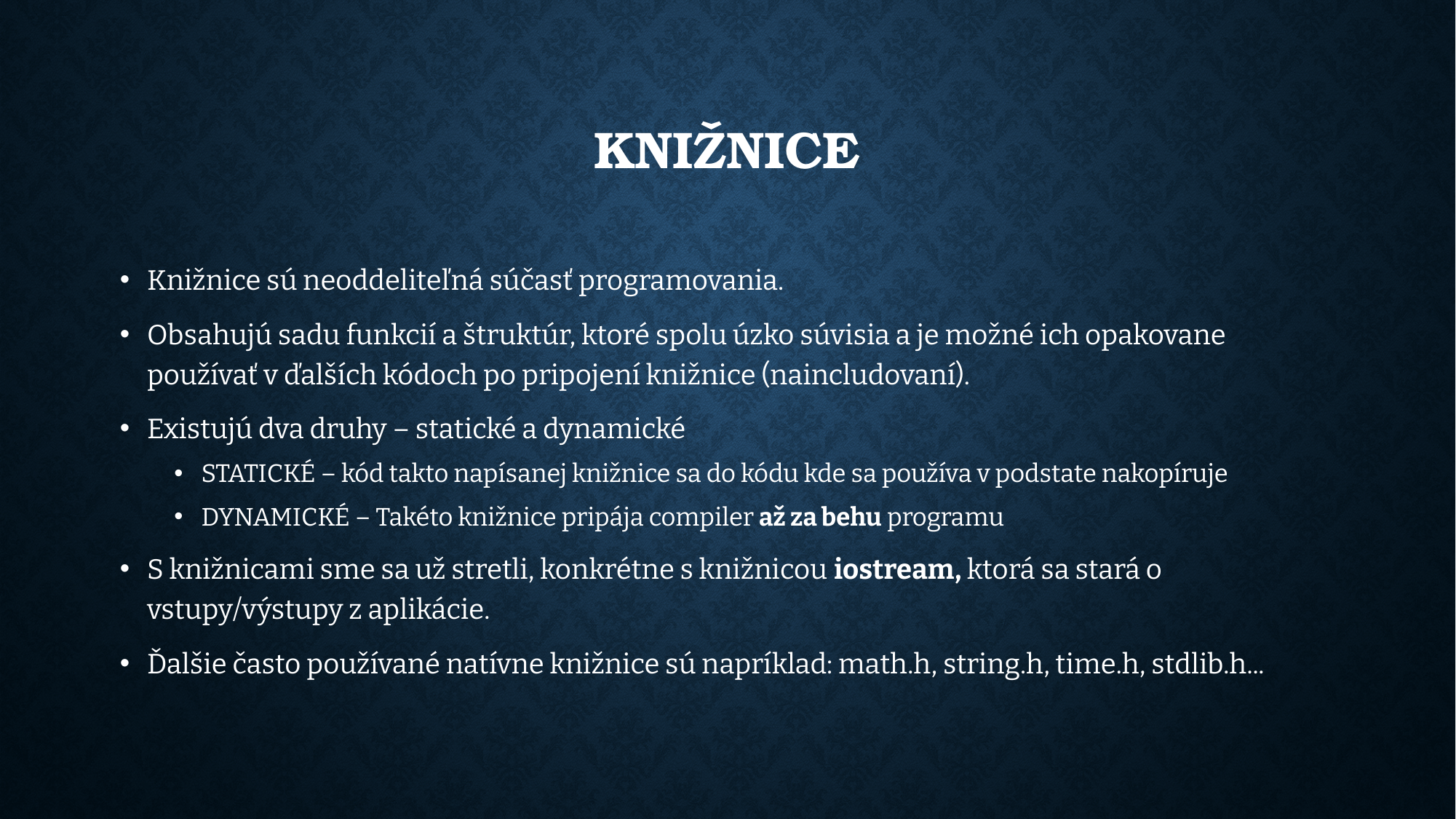

# Knižnice
Knižnice sú neoddeliteľná súčasť programovania.
Obsahujú sadu funkcií a štruktúr, ktoré spolu úzko súvisia a je možné ich opakovane používať v ďalších kódoch po pripojení knižnice (naincludovaní).
Existujú dva druhy – statické a dynamické
STATICKÉ – kód takto napísanej knižnice sa do kódu kde sa používa v podstate nakopíruje
DYNAMICKÉ – Takéto knižnice pripája compiler až za behu programu
S knižnicami sme sa už stretli, konkrétne s knižnicou iostream, ktorá sa stará o vstupy/výstupy z aplikácie.
Ďalšie často používané natívne knižnice sú napríklad: math.h, string.h, time.h, stdlib.h...